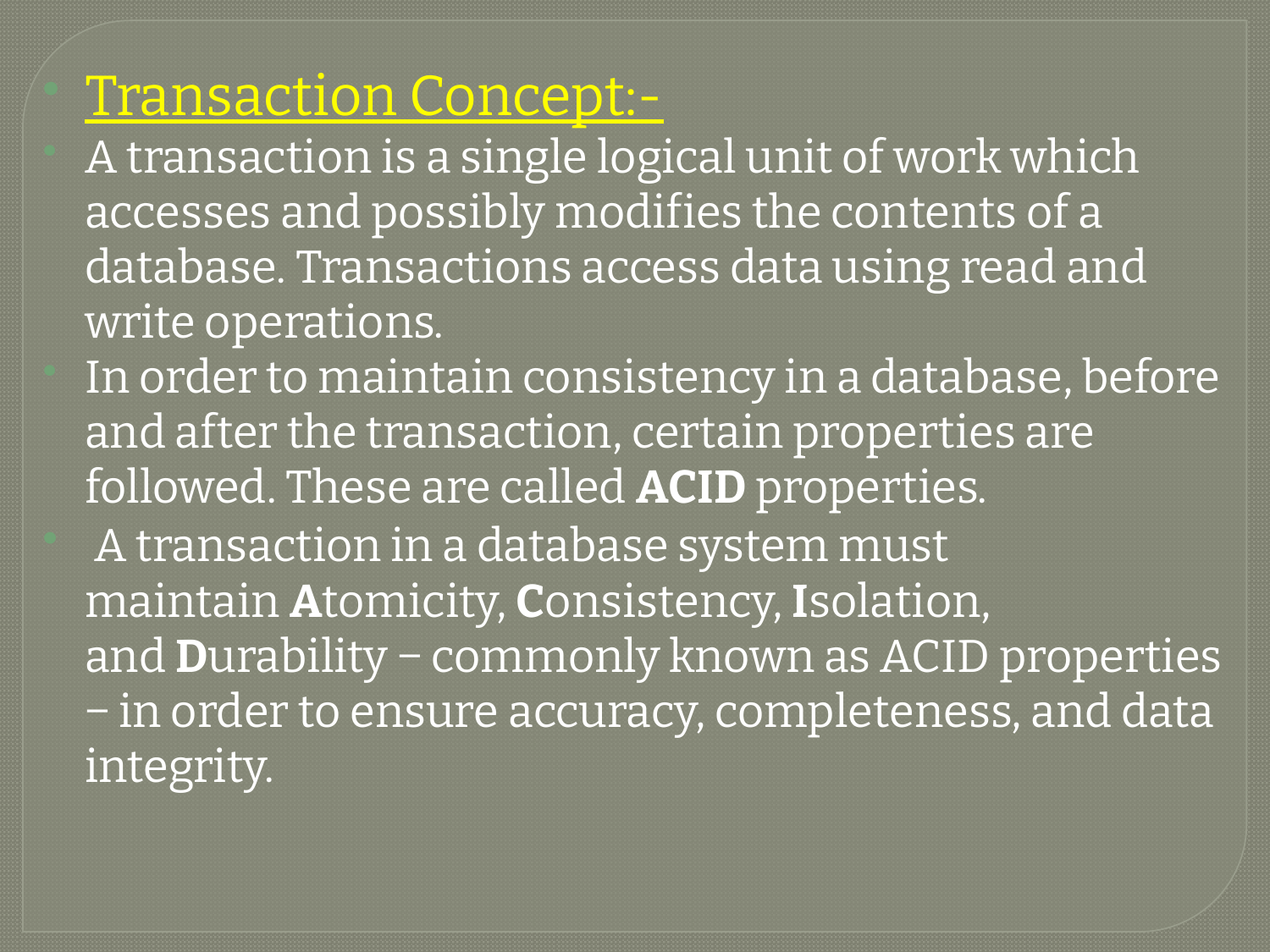

Transaction Concept:-
A transaction is a single logical unit of work which accesses and possibly modifies the contents of a database. Transactions access data using read and write operations.
In order to maintain consistency in a database, before and after the transaction, certain properties are followed. These are called ACID properties.
 A transaction in a database system must maintain Atomicity, Consistency, Isolation, and Durability − commonly known as ACID properties − in order to ensure accuracy, completeness, and data integrity.